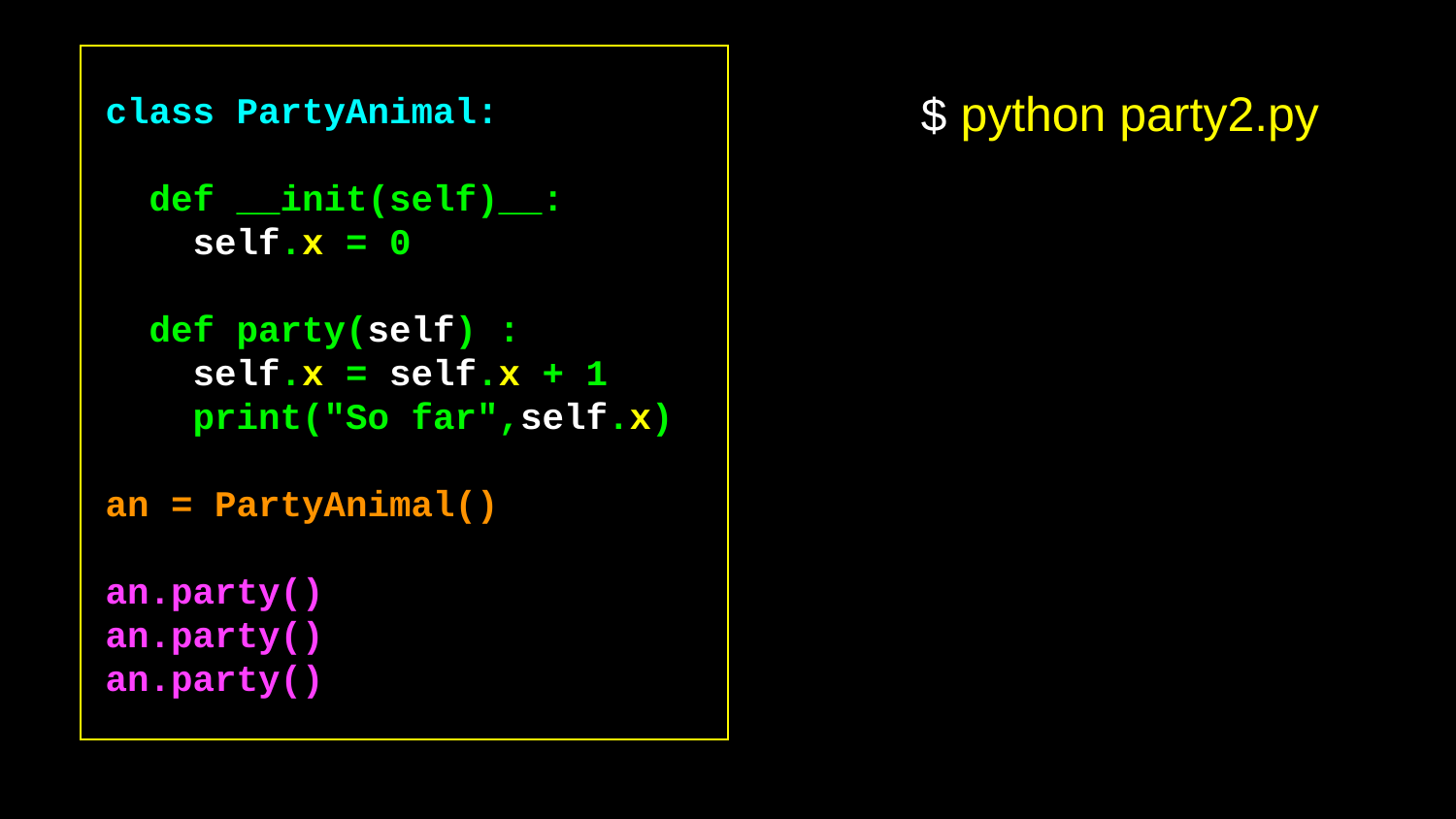

class PartyAnimal:

   def __init(self)__:
     self.x = 0

   def party(self) :
     self.x = self.x + 1
     print("So far",self.x)

 an = PartyAnimal()

 an.party()
 an.party()
 an.party()
$ python party2.py